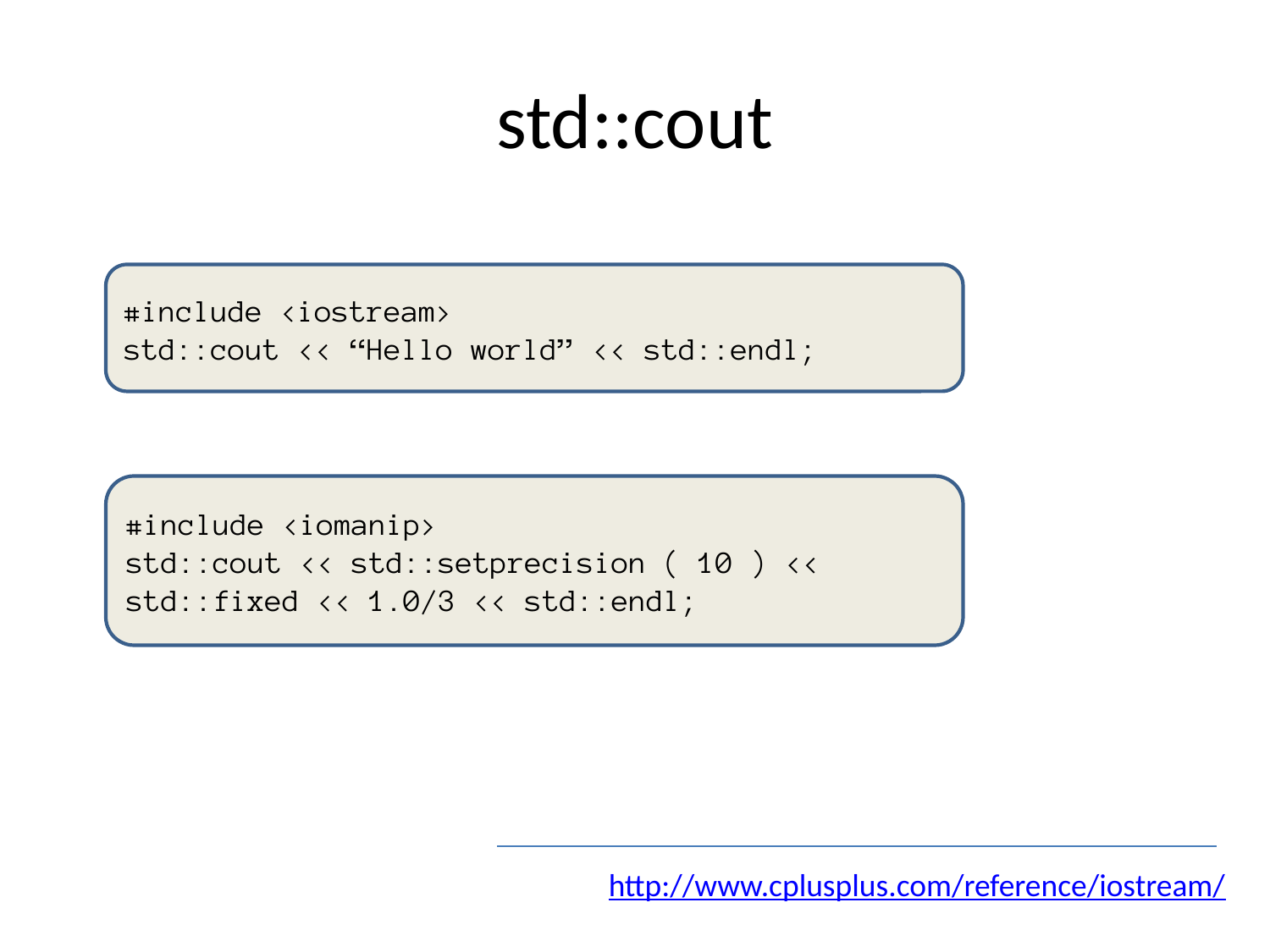

# std::cout

#include <iostream>
std::cout << “Hello world” << std::endl;

#include <iomanip>
std::cout << std::setprecision ( 10 ) << std::fixed << 1.0/3 << std::endl;
http://www.cplusplus.com/reference/iostream/